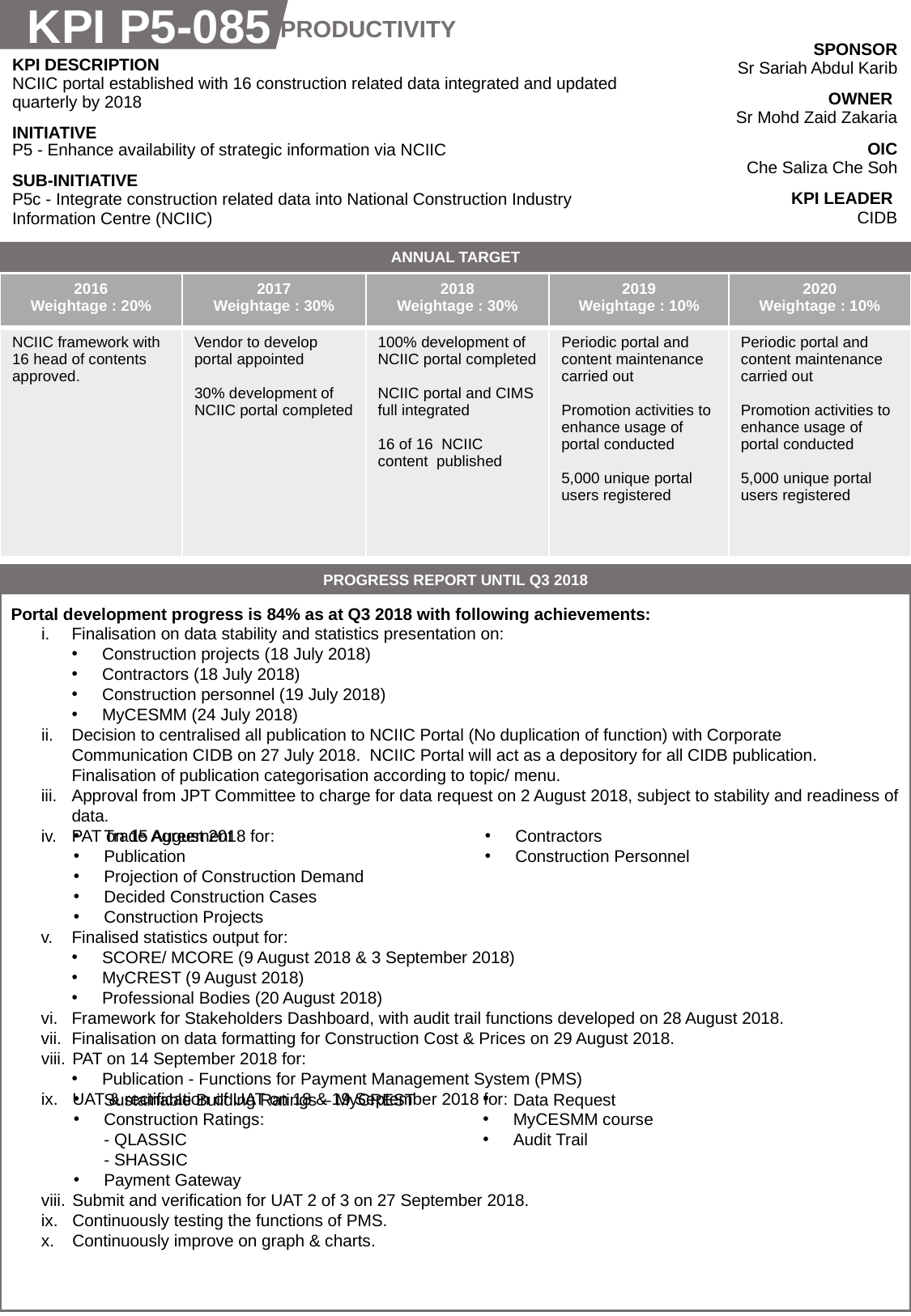

KPI P5-085
PRODUCTIVITY
| SPONSOR Sr Sariah Abdul Karib |
| --- |
| OWNER Sr Mohd Zaid Zakaria |
| OIC Che Saliza Che Soh |
| KPI LEADER CIDB |
| KPI DESCRIPTION NCIIC portal established with 16 construction related data integrated and updated quarterly by 2018 |
| --- |
| INITIATIVE P5 - Enhance availability of strategic information via NCIIC |
| SUB-INITIATIVE P5c - Integrate construction related data into National Construction Industry Information Centre (NCIIC) |
ANNUAL TARGET
| 2016 Weightage : 20% | 2017 Weightage : 30% | 2018 Weightage : 30% | 2019 Weightage : 10% | 2020 Weightage : 10% |
| --- | --- | --- | --- | --- |
| NCIIC framework with 16 head of contents approved. | Vendor to develop portal appointed 30% development of NCIIC portal completed | 100% development of NCIIC portal completed NCIIC portal and CIMS full integrated 16 of 16 NCIIC content published | Periodic portal and content maintenance carried out Promotion activities to enhance usage of portal conducted 5,000 unique portal users registered | Periodic portal and content maintenance carried out Promotion activities to enhance usage of portal conducted 5,000 unique portal users registered |
PROGRESS REPORT UNTIL Q3 2018

Portal development progress is 84% as at Q3 2018 with following achievements:
Finalisation on data stability and statistics presentation on:
Construction projects (18 July 2018)
Contractors (18 July 2018)
Construction personnel (19 July 2018)
MyCESMM (24 July 2018)
Decision to centralised all publication to NCIIC Portal (No duplication of function) with Corporate Communication CIDB on 27 July 2018.  NCIIC Portal will act as a depository for all CIDB publication. Finalisation of publication categorisation according to topic/ menu.
Approval from JPT Committee to charge for data request on 2 August 2018, subject to stability and readiness of data.
PAT on 15 August 2018 for:

Finalised statistics output for:
SCORE/ MCORE (9 August 2018 & 3 September 2018)
MyCREST (9 August 2018)
Professional Bodies (20 August 2018)
Framework for Stakeholders Dashboard, with audit trail functions developed on 28 August 2018.
Finalisation on data formatting for Construction Cost & Prices on 29 August 2018.
PAT on 14 September 2018 for:
Publication - Functions for Payment Management System (PMS)
UAT & rectification of UAT on 18 & 19 September 2018 for:

Submit and verification for UAT 2 of 3 on 27 September 2018.
Continuously testing the functions of PMS.
Continuously improve on graph & charts.

Trade Agreement
Publication
Projection of Construction Demand
Decided Construction Cases
Construction Projects
Contractors
Construction Personnel
Sustainable Building Ratings – MyCREST
Construction Ratings:
- QLASSIC
- SHASSIC
Payment Gateway
Data Request
MyCESMM course
Audit Trail